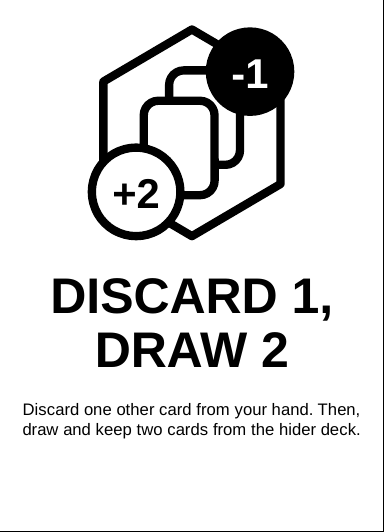

-1

+2
# DISCARD 1, DRAW 2
Discard one other card from your hand. Then, draw and keep two cards from the hider deck.